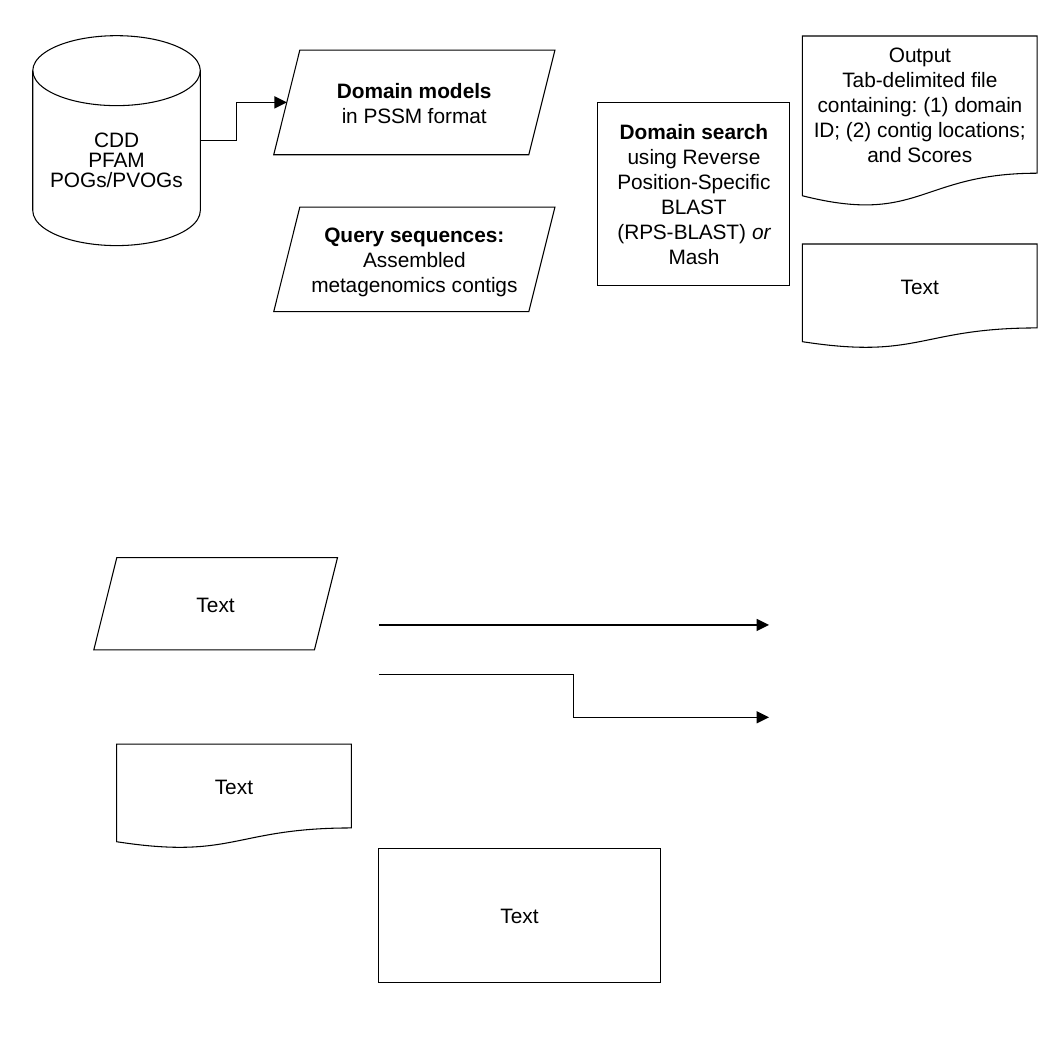

CDD
PFAM
POGs/PVOGs
Output
Tab-delimited file containing: (1) domain ID; (2) contig locations; and Scores
Domain models
in PSSM format
Domain search
using Reverse Position-Specific BLAST
(RPS-BLAST) or Mash
Query sequences: Assembled metagenomics contigs
Text
Text
Text
Text